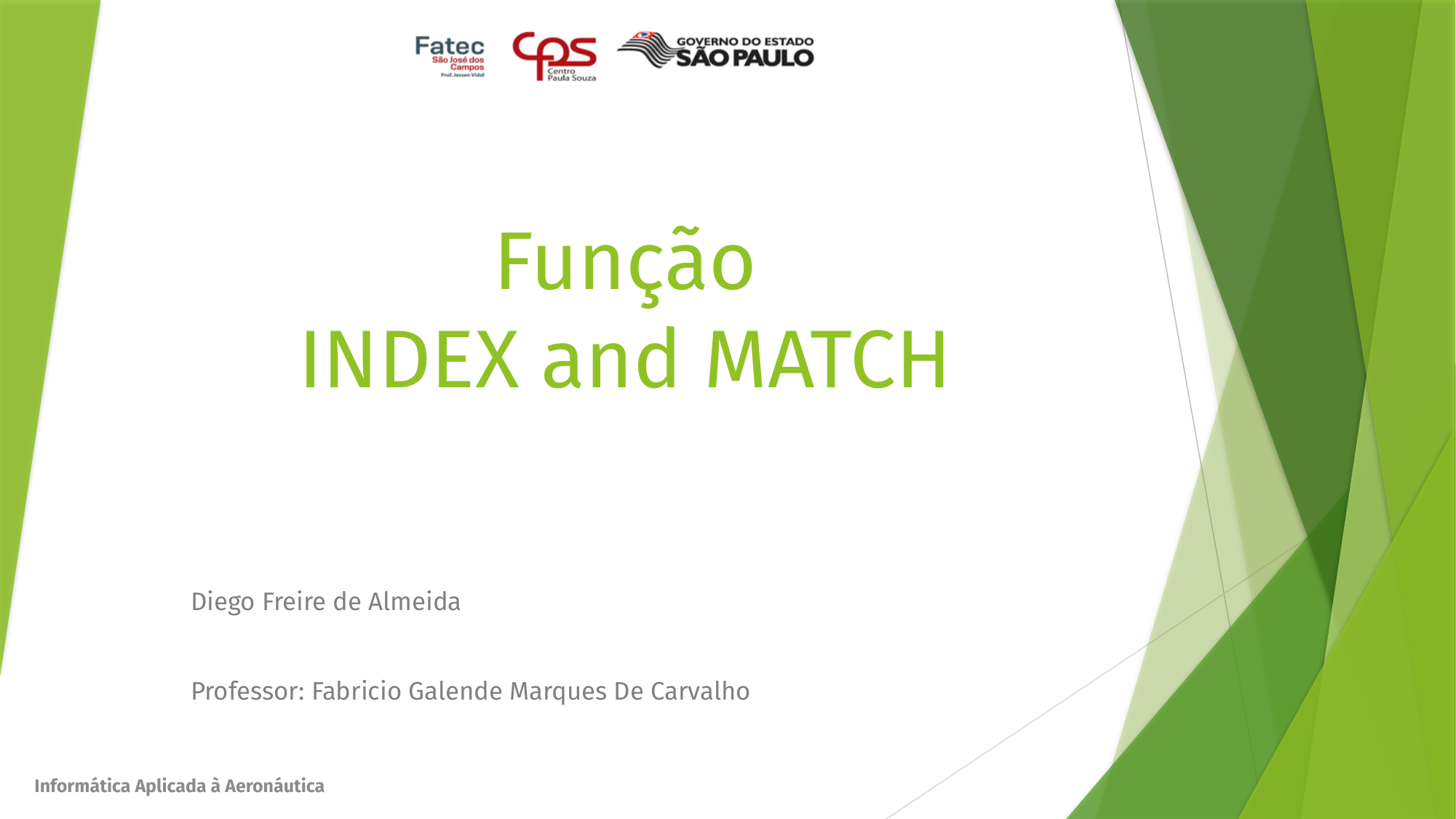

# Função INDEX and MATCH
Diego Freire de Almeida

Professor: Fabricio Galende Marques De Carvalho